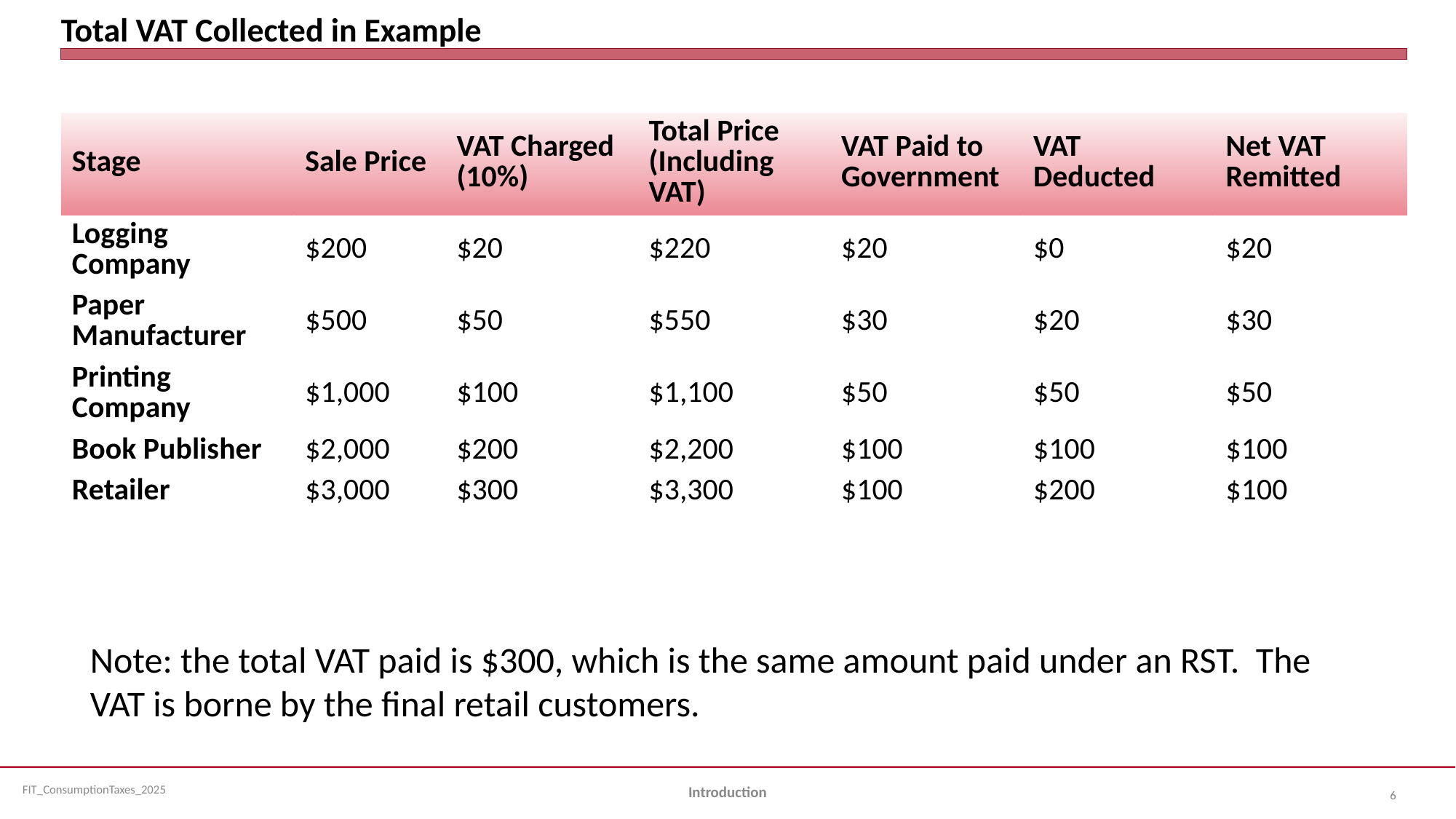

# Total VAT Collected in Example
| Stage | Sale Price | VAT Charged (10%) | Total Price (Including VAT) | VAT Paid to Government | VAT Deducted | Net VAT Remitted |
| --- | --- | --- | --- | --- | --- | --- |
| Logging Company | $200 | $20 | $220 | $20 | $0 | $20 |
| Paper Manufacturer | $500 | $50 | $550 | $30 | $20 | $30 |
| Printing Company | $1,000 | $100 | $1,100 | $50 | $50 | $50 |
| Book Publisher | $2,000 | $200 | $2,200 | $100 | $100 | $100 |
| Retailer | $3,000 | $300 | $3,300 | $100 | $200 | $100 |
Note: the total VAT paid is $300, which is the same amount paid under an RST.  The VAT is borne by the final retail customers.
Introduction
6